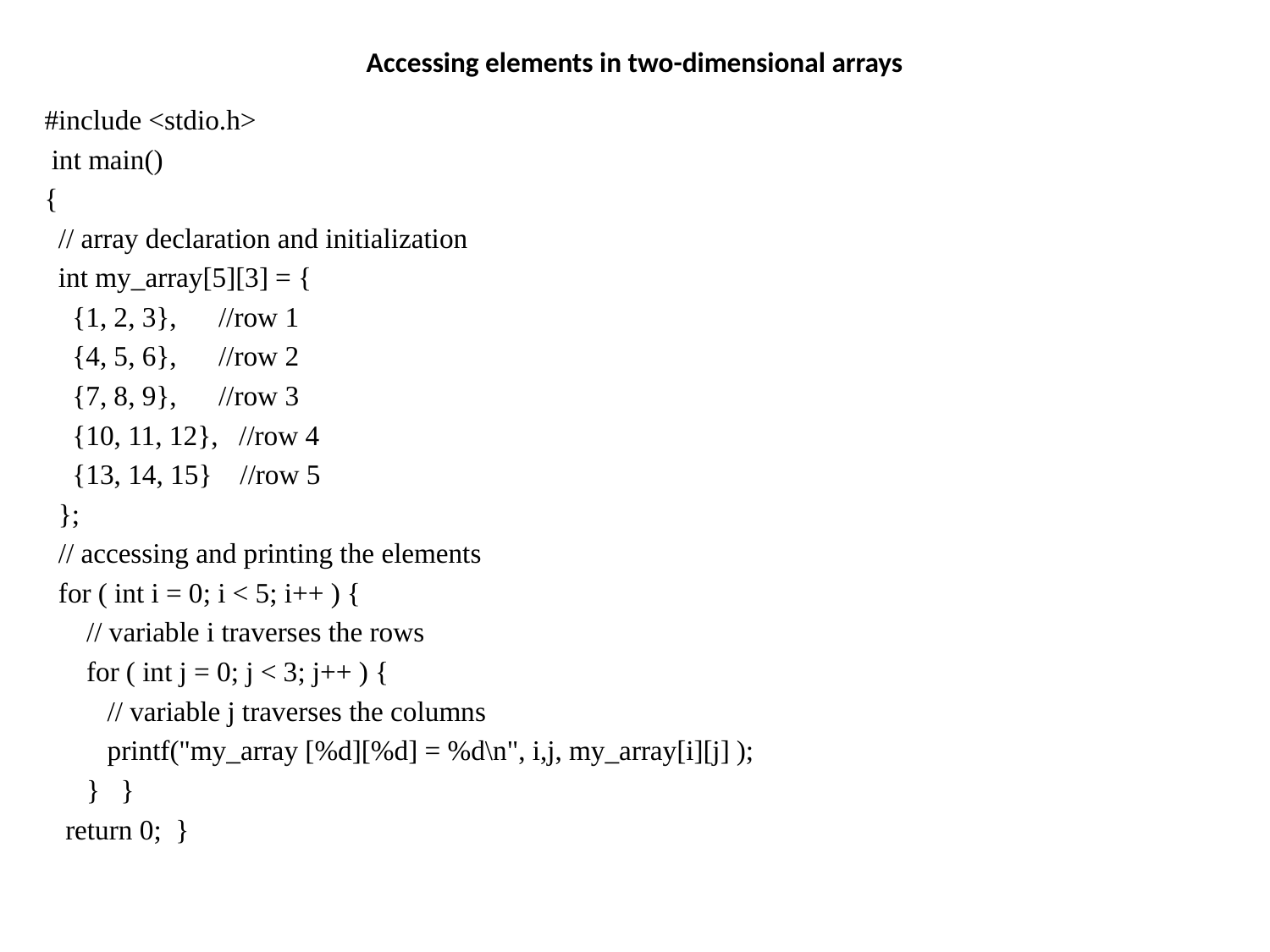

# Accessing elements in two-dimensional arrays
#include <stdio.h>
 int main()
{
  // array declaration and initialization
  int my_array[5][3] = {
    {1, 2, 3},      //row 1
    {4, 5, 6},      //row 2
    {7, 8, 9},      //row 3
    {10, 11, 12},   //row 4
    {13, 14, 15}    //row 5
  };
  // accessing and printing the elements
  for ( int i = 0; i < 5; i++ ) {
      // variable i traverses the rows
      for ( int j = 0; j < 3; j++ ) {
         // variable j traverses the columns
         printf("my_array [%d][%d] = %d\n", i,j, my_array[i][j] );
      }   }
   return 0;  }